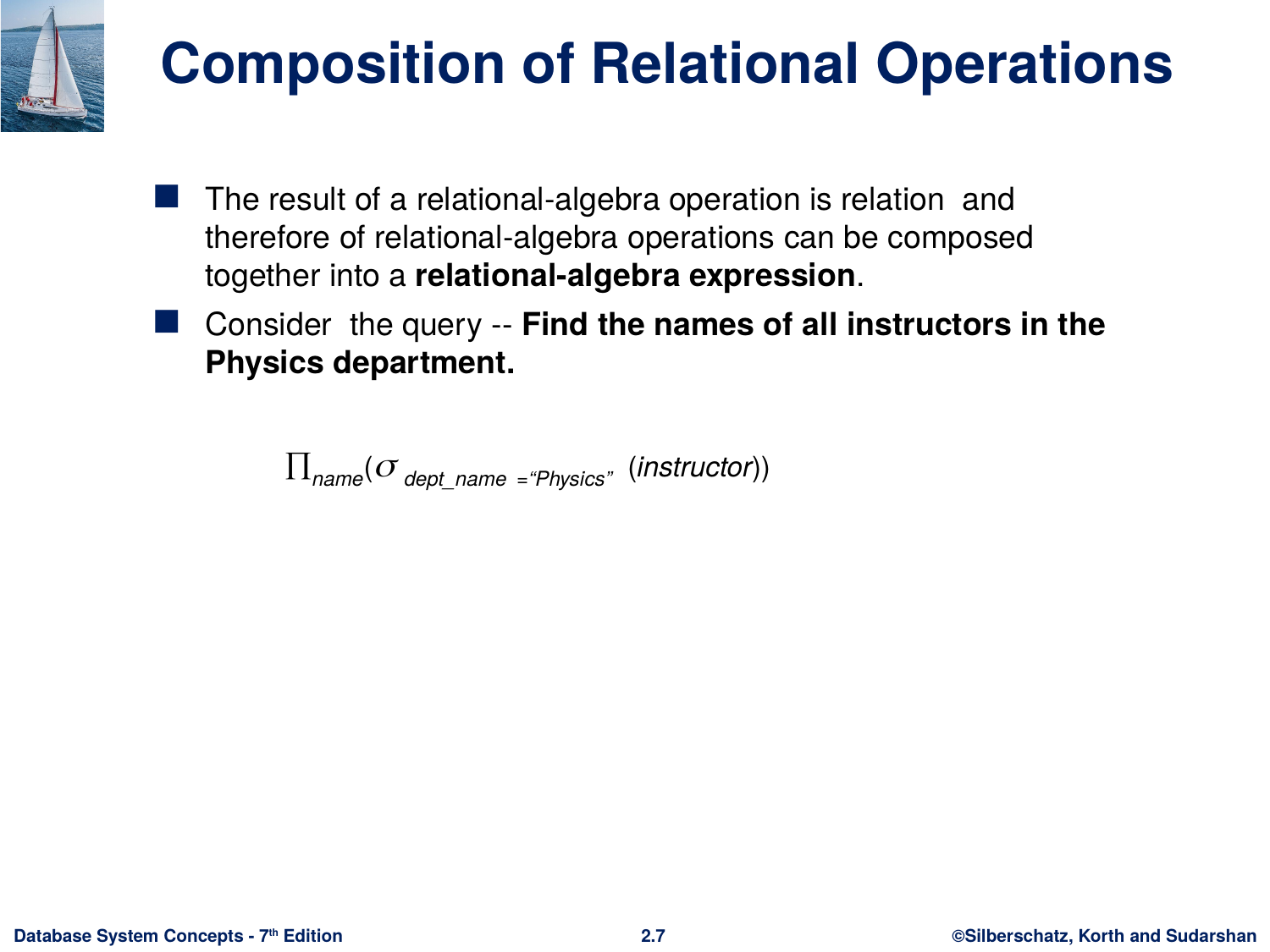

# Composition of Relational Operations
The result of a relational-algebra operation is relation  and therefore of relational-algebra operations can be composed together into a relational-algebra expression.
Consider  the query -- Find the names of all instructors in the Physics department.

             ∏name(σ dept_name =“Physics”  (instructor))